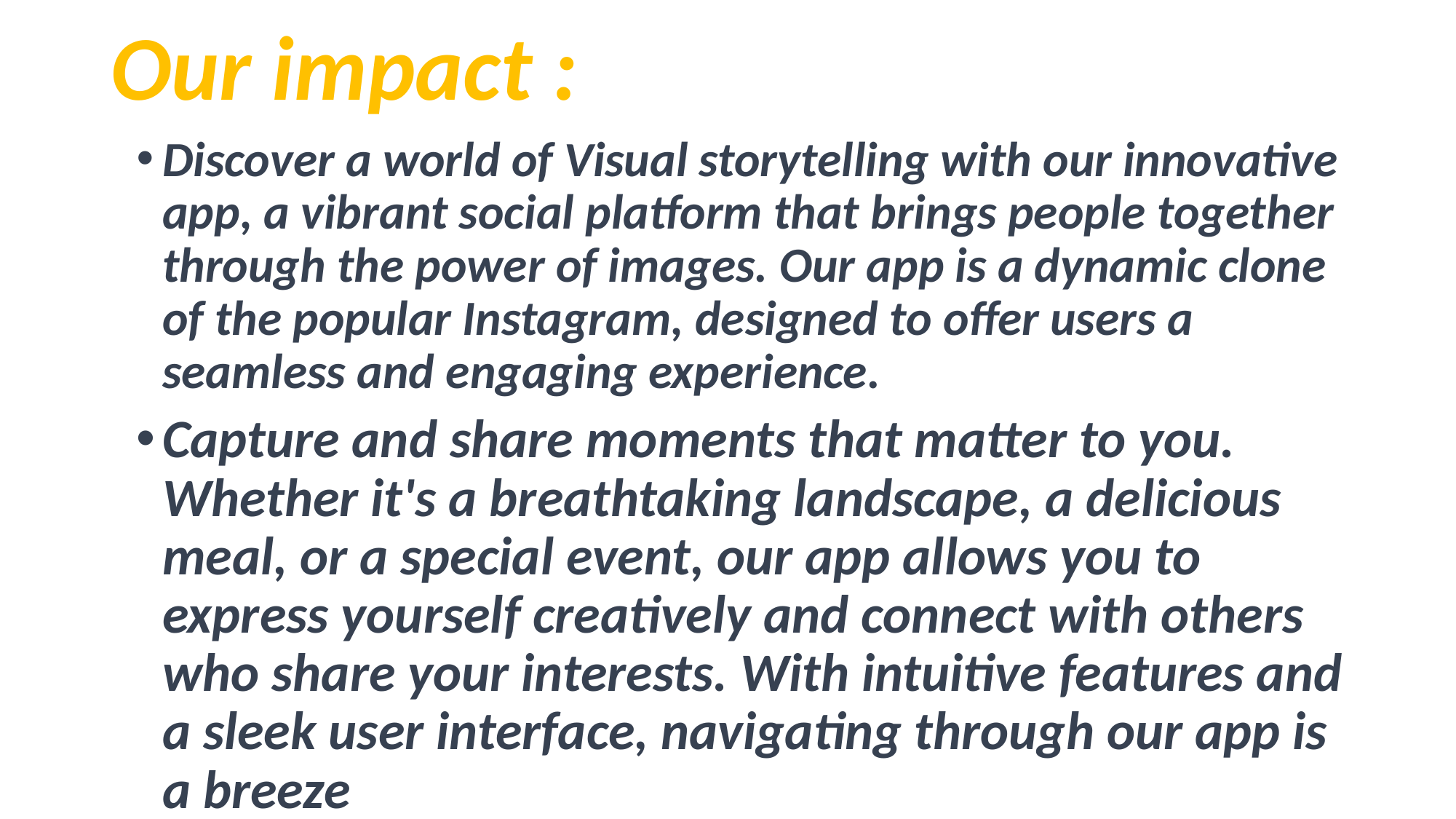

# Our impact :
Discover a world of Visual storytelling with our innovative app, a vibrant social platform that brings people together through the power of images. Our app is a dynamic clone of the popular Instagram, designed to offer users a seamless and engaging experience.
Capture and share moments that matter to you. Whether it's a breathtaking landscape, a delicious meal, or a special event, our app allows you to express yourself creatively and connect with others who share your interests. With intuitive features and a sleek user interface, navigating through our app is a breeze